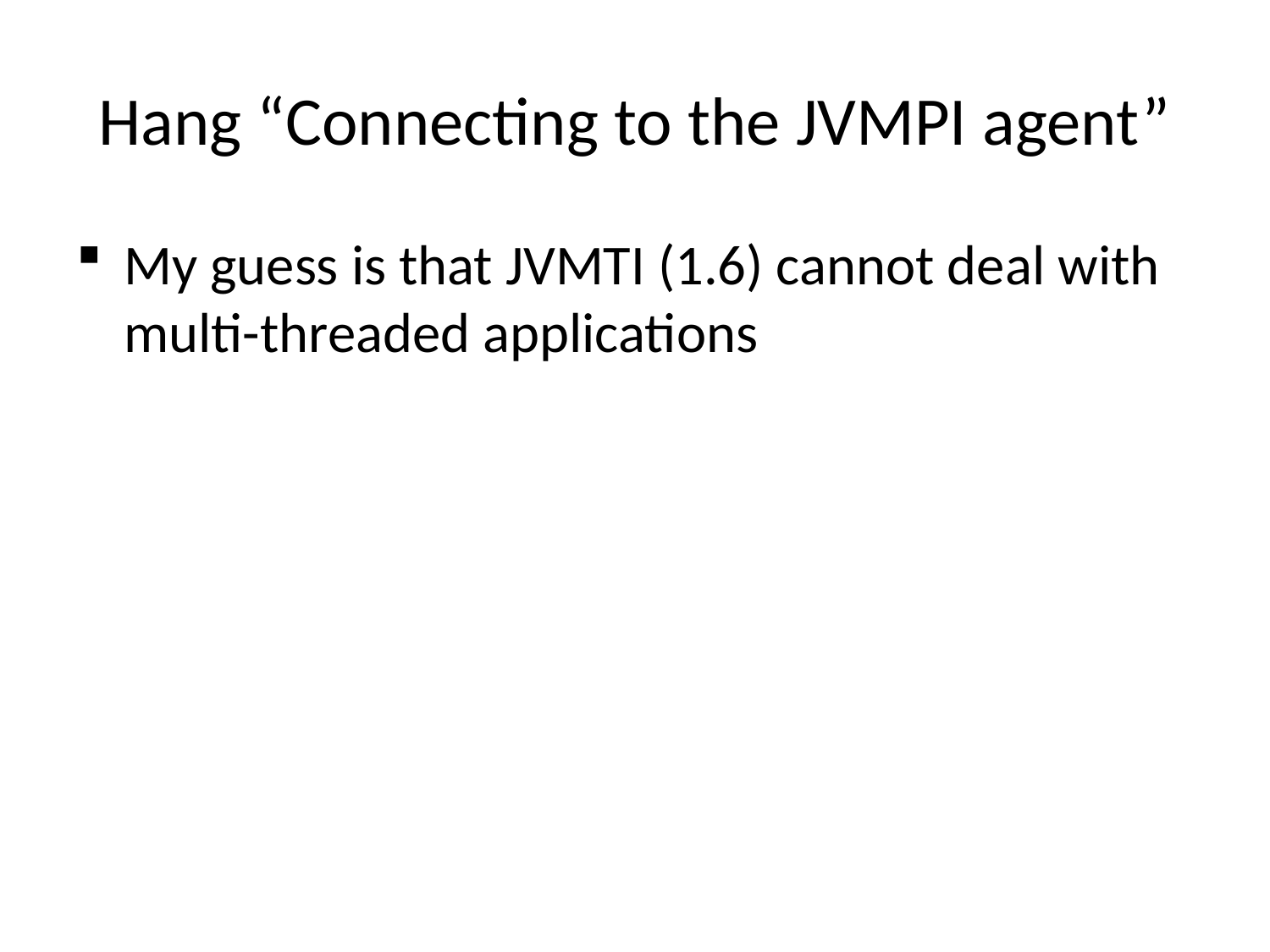

# Hang “Connecting to the JVMPI agent”
My guess is that JVMTI (1.6) cannot deal with multi-threaded applications